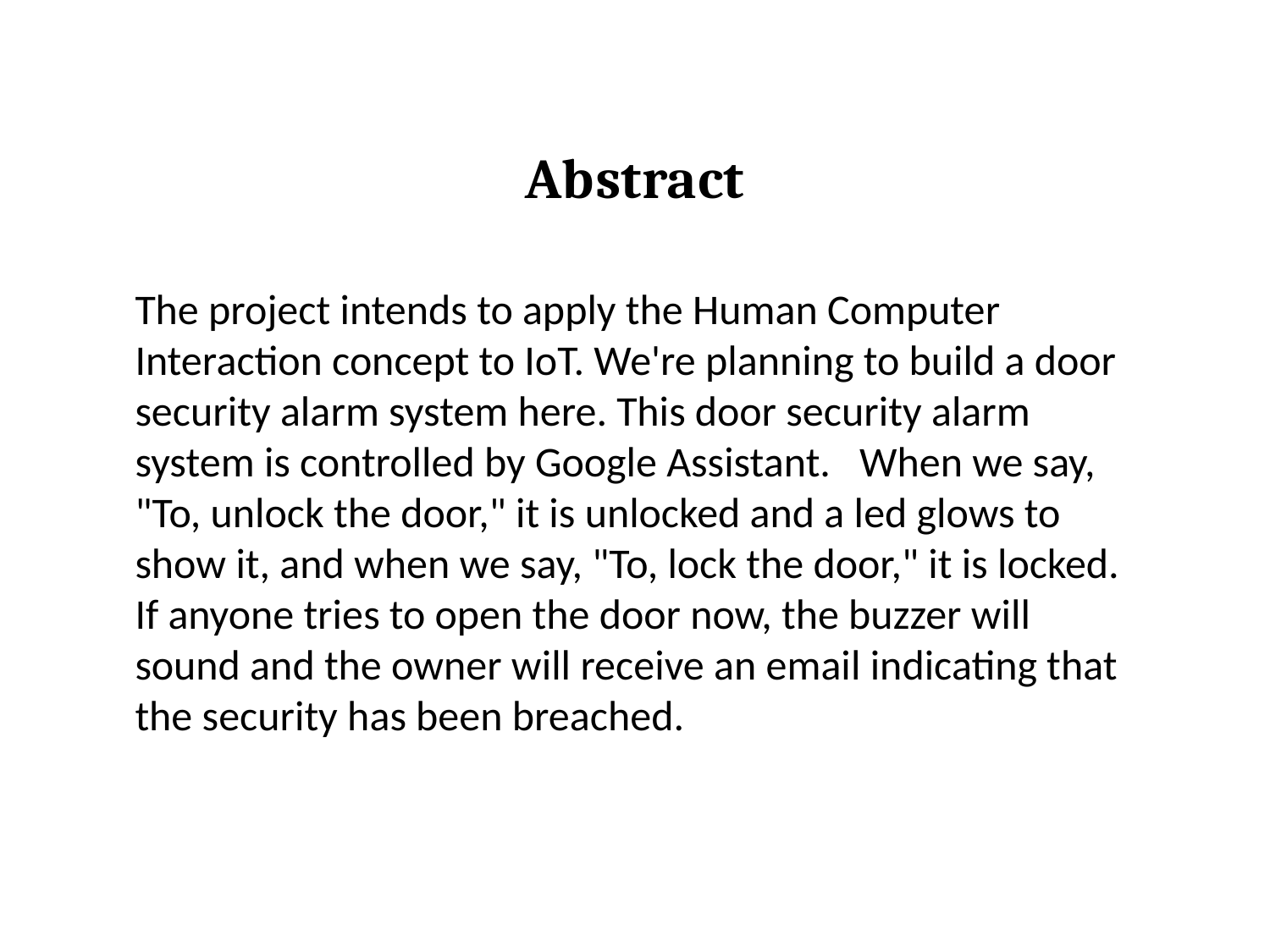

Abstract
The project intends to apply the Human Computer Interaction concept to IoT. We're planning to build a door security alarm system here. This door security alarm system is controlled by Google Assistant.   When we say, "To, unlock the door," it is unlocked and a led glows to show it, and when we say, "To, lock the door," it is locked. If anyone tries to open the door now, the buzzer will sound and the owner will receive an email indicating that the security has been breached.